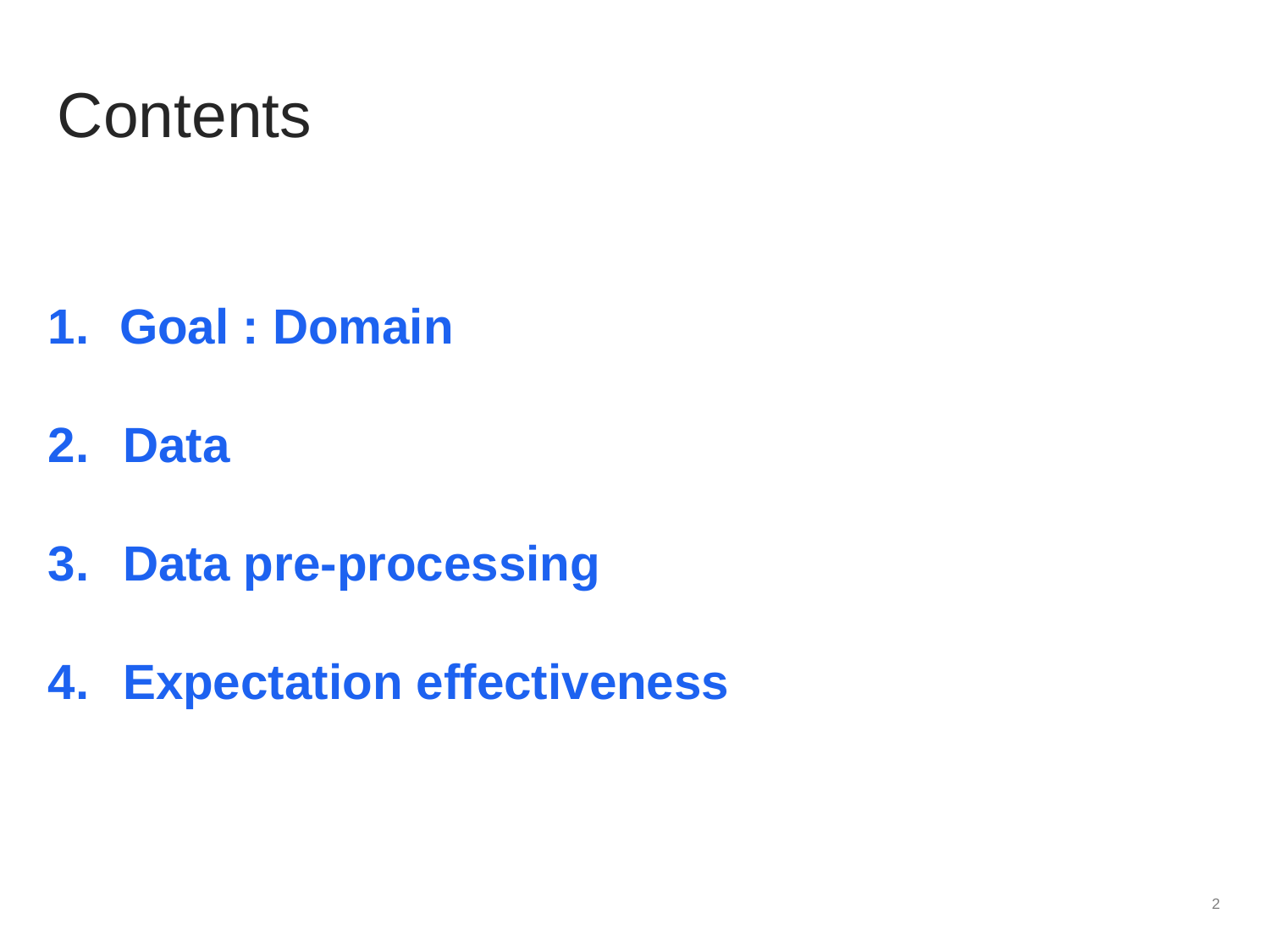

Contents
Goal : Domain

  Data

  Data pre-processing

  Expectation effectiveness